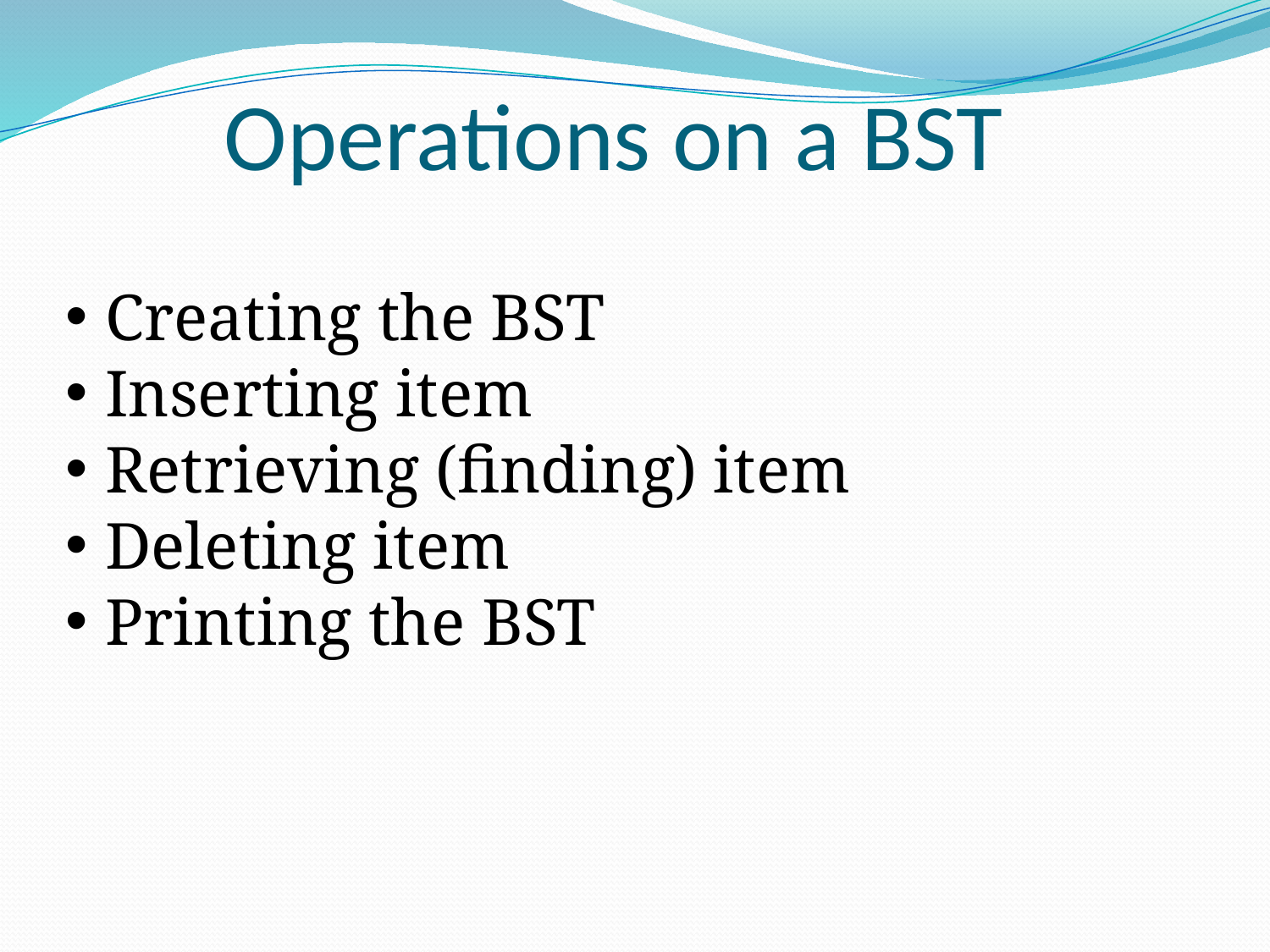

Operations on a BST
Creating the BST
Inserting item
Retrieving (finding) item
Deleting item
Printing the BST
31